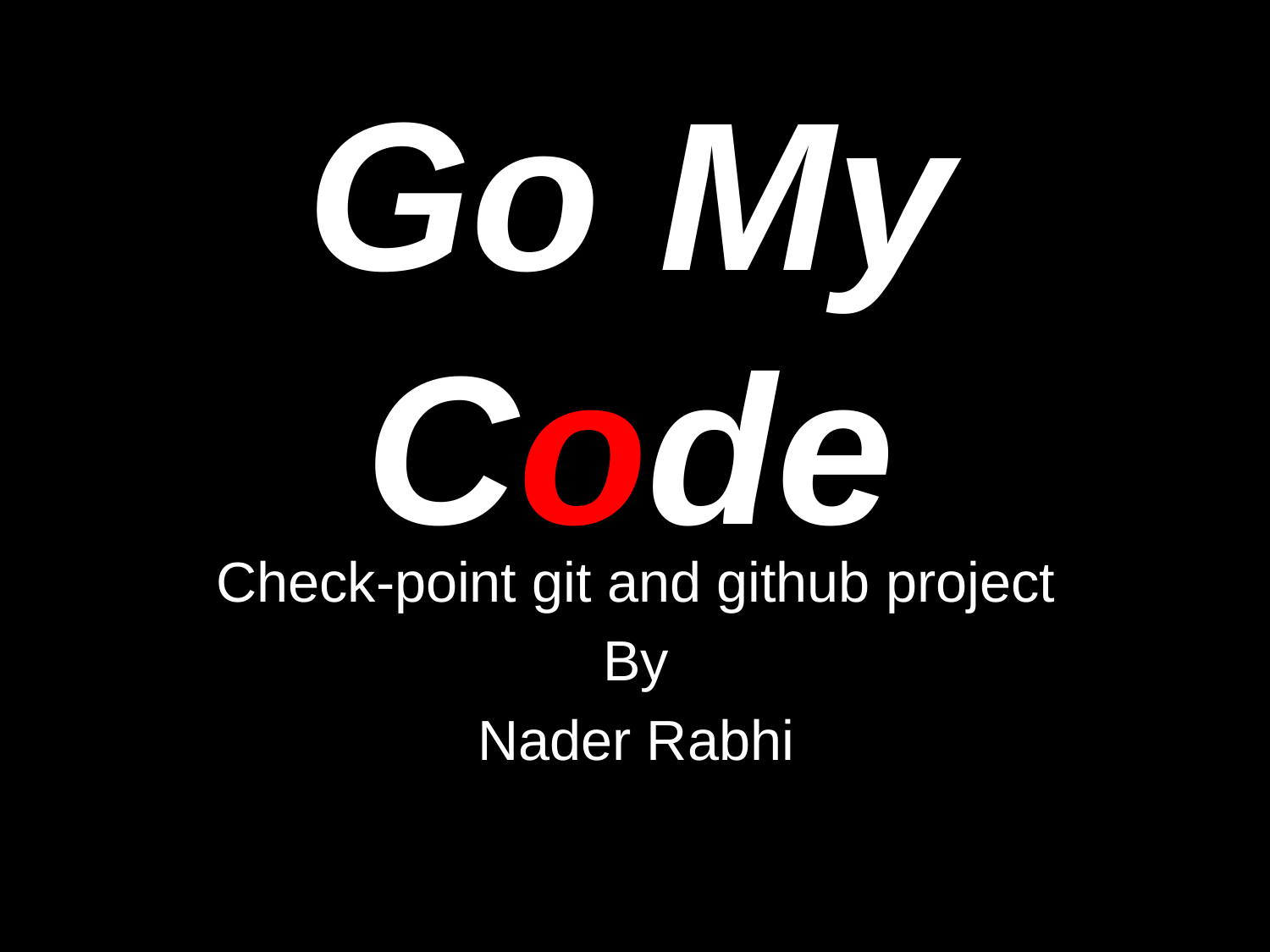

# Go My Code
Check-point git and github project
By
Nader Rabhi